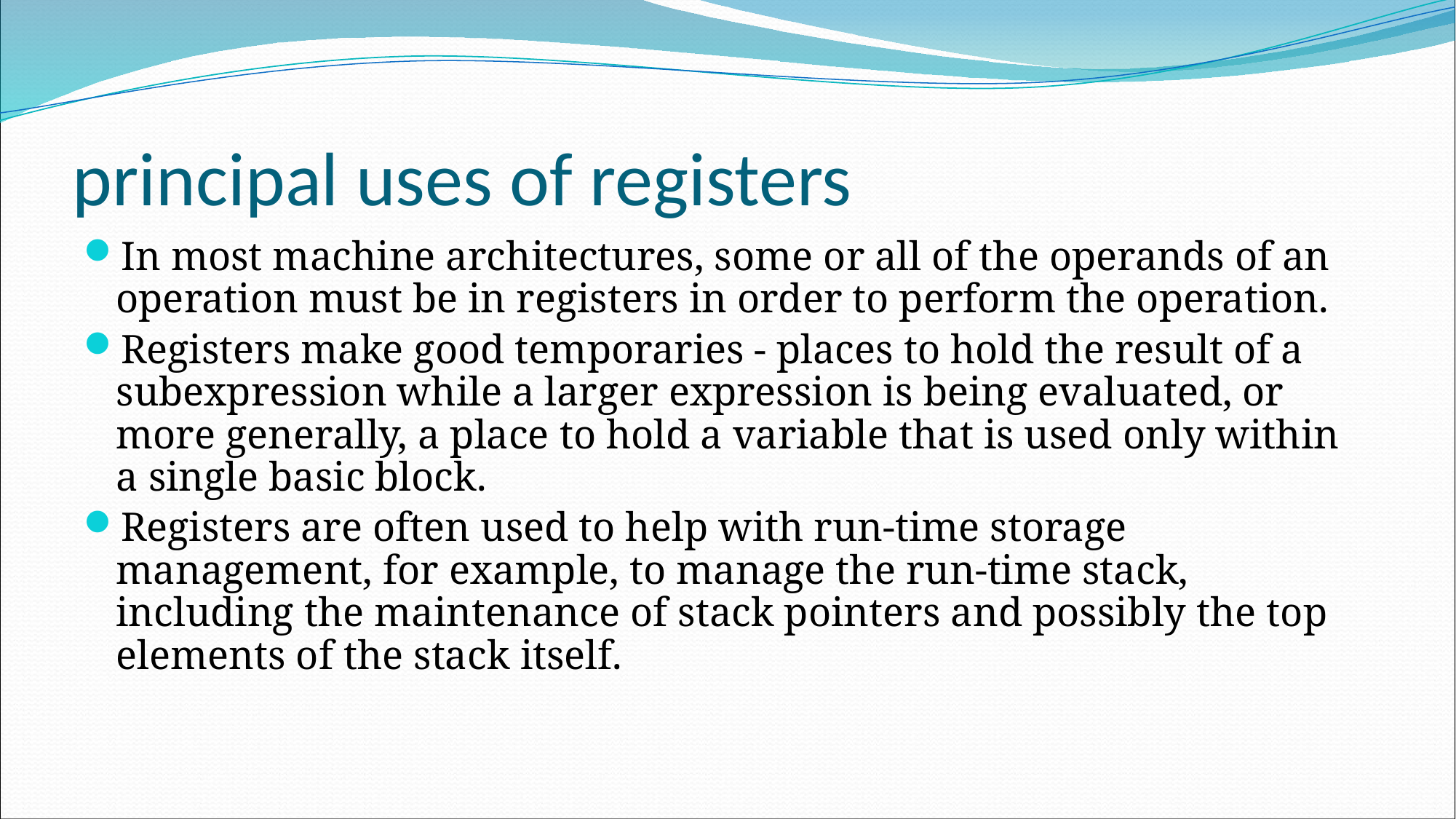

principal uses of registers
In most machine architectures, some or all of the operands of an operation must be in registers in order to perform the operation.
Registers make good temporaries - places to hold the result of a subexpression while a larger expression is being evaluated, or more generally, a place to hold a variable that is used only within a single basic block.
Registers are often used to help with run-time storage management, for example, to manage the run-time stack, including the maintenance of stack pointers and possibly the top elements of the stack itself.